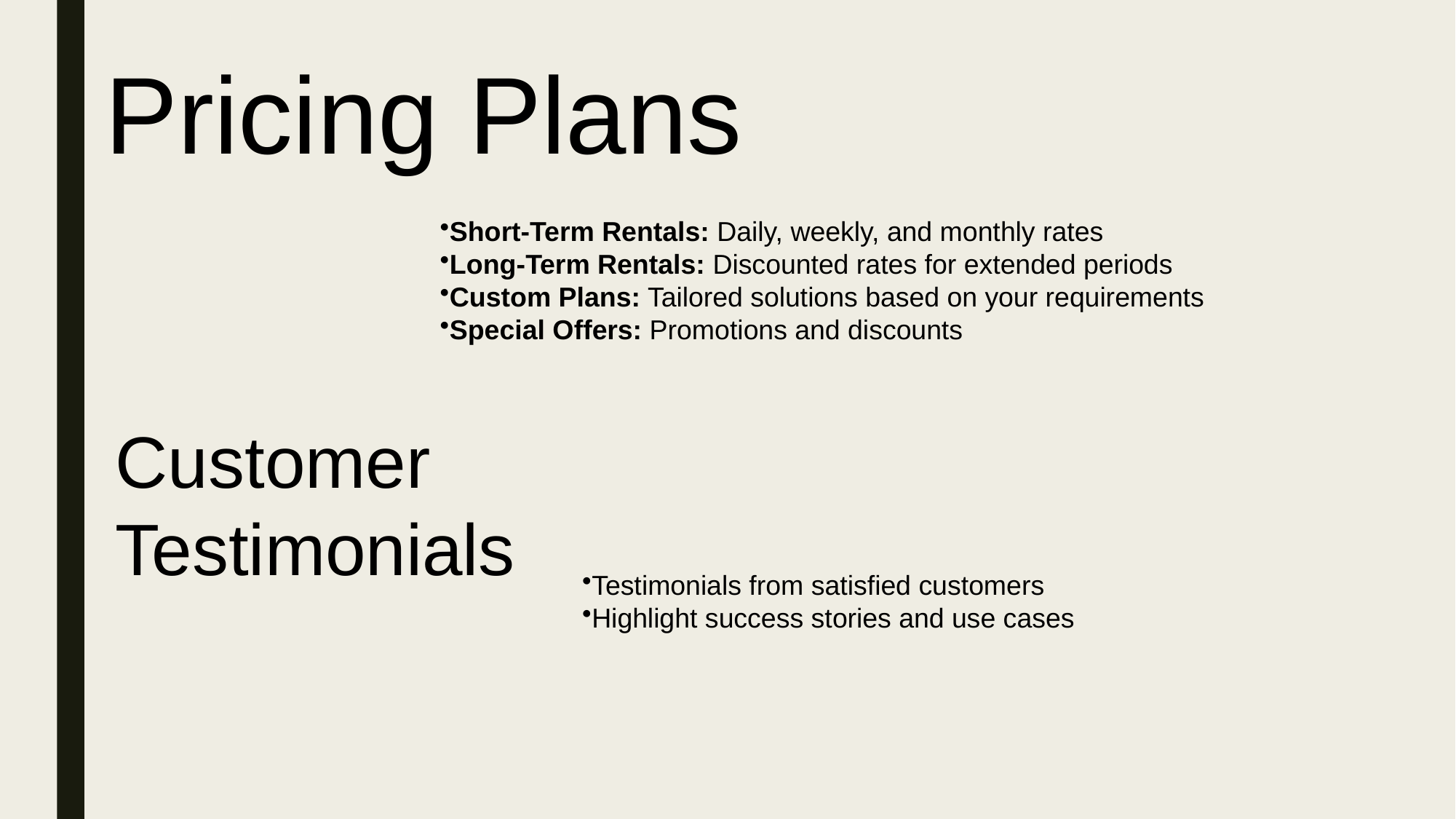

Pricing Plans
Short-Term Rentals: Daily, weekly, and monthly rates
Long-Term Rentals: Discounted rates for extended periods
Custom Plans: Tailored solutions based on your requirements
Special Offers: Promotions and discounts
Customer Testimonials

Testimonials from satisfied customers
Highlight success stories and use cases